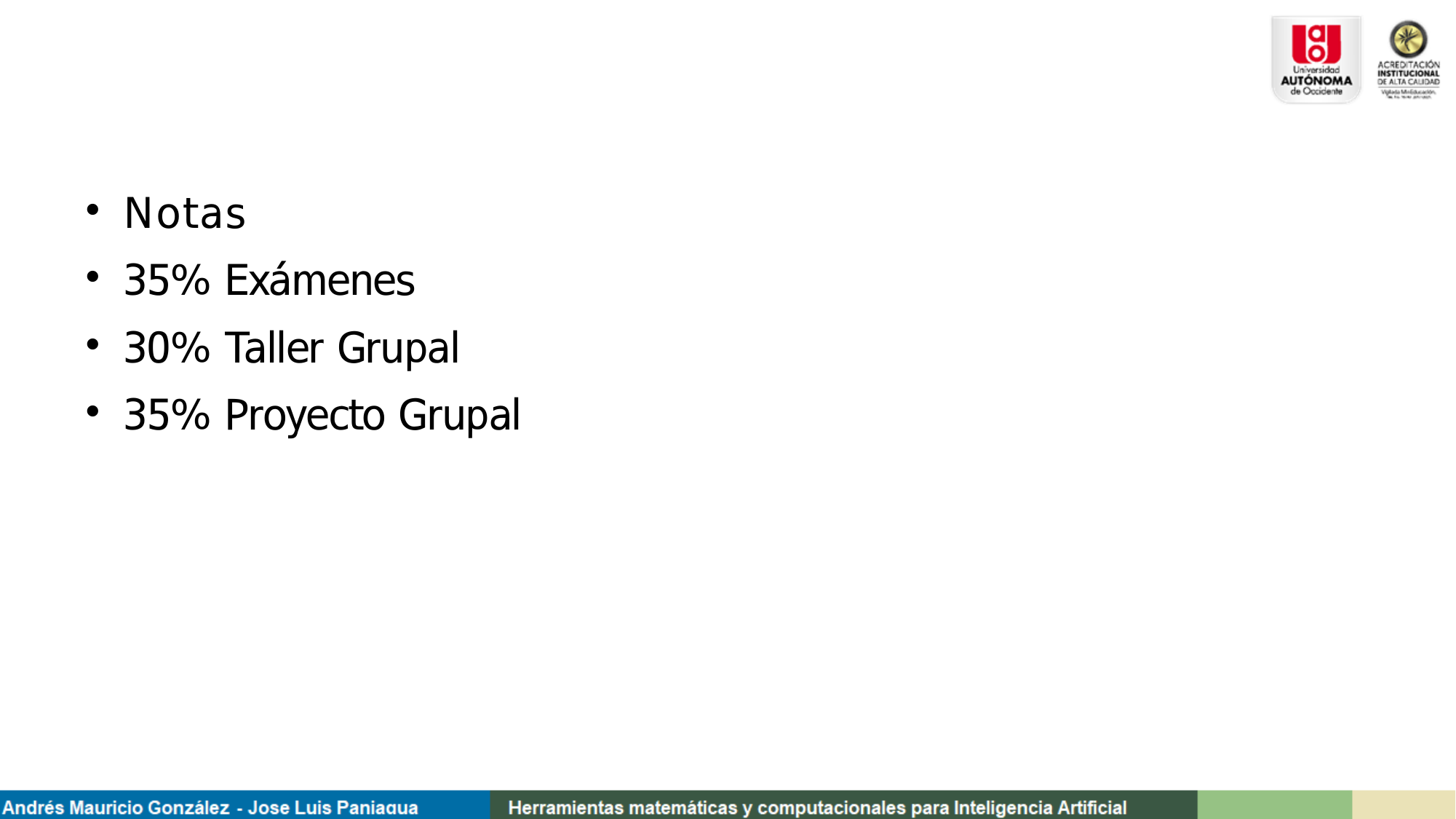

# Notas
35% Exámenes
30% Taller Grupal
35% Proyecto Grupal